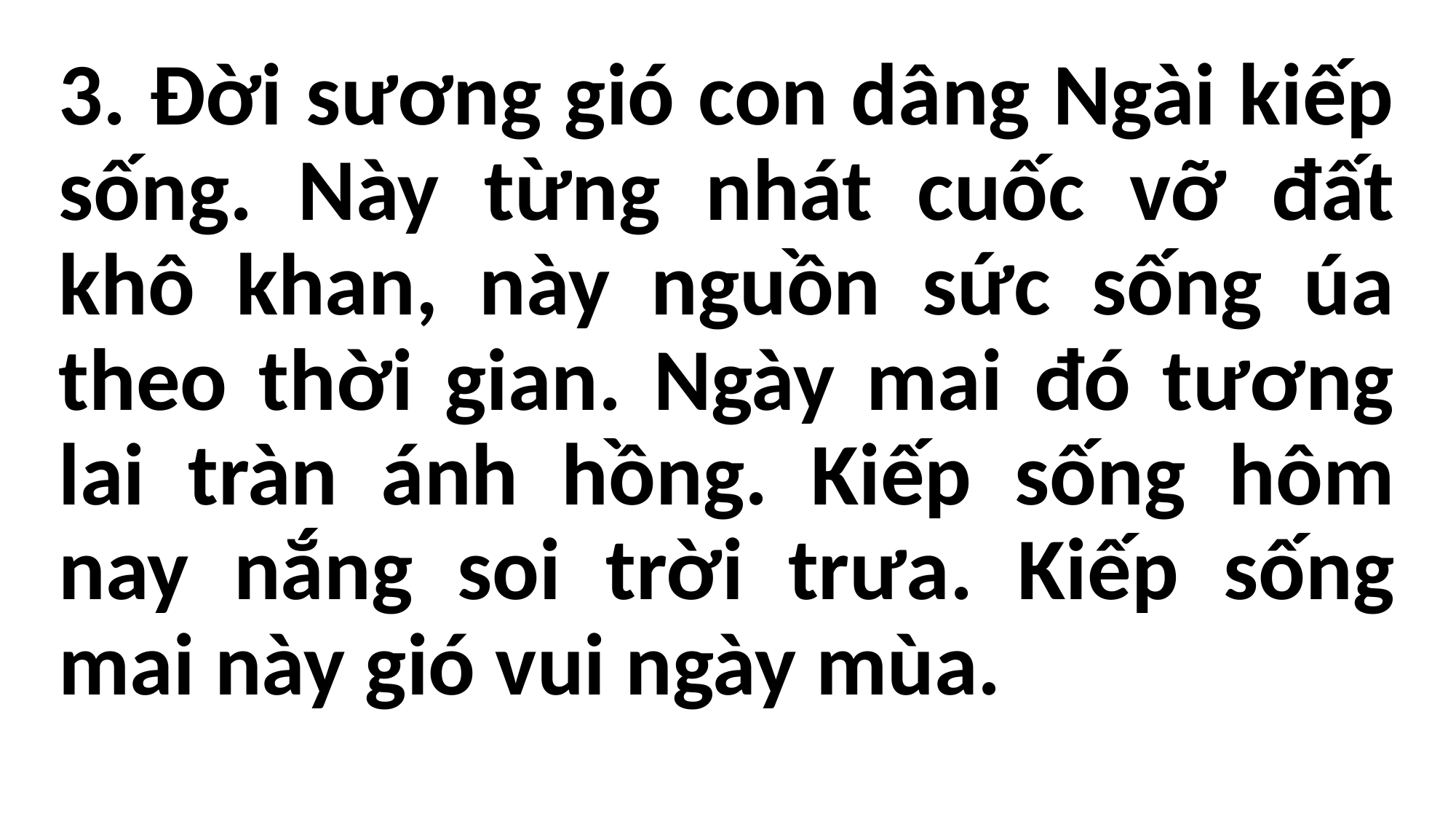

3. Đời sương gió con dâng Ngài kiếp sống. Này từng nhát cuốc vỡ đất khô khan, này nguồn sức sống úa theo thời gian. Ngày mai đó tương lai tràn ánh hồng. Kiếp sống hôm nay nắng soi trời trưa. Kiếp sống mai này gió vui ngày mùa.